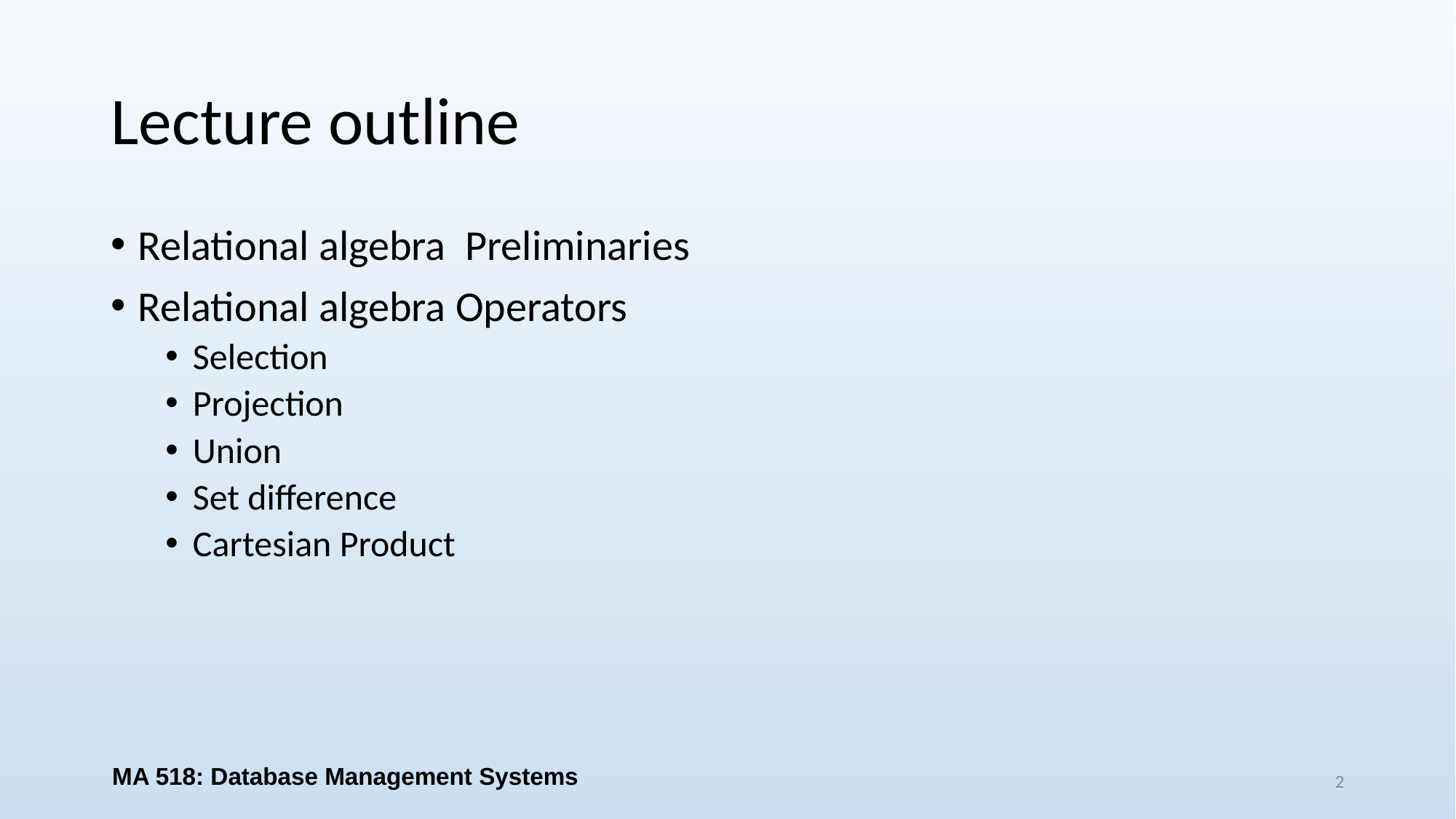

# Lecture outline
Relational algebra  Preliminaries
Relational algebra Operators
Selection
Projection
Union
Set difference
Cartesian Product
MA 518: Database Management Systems
2